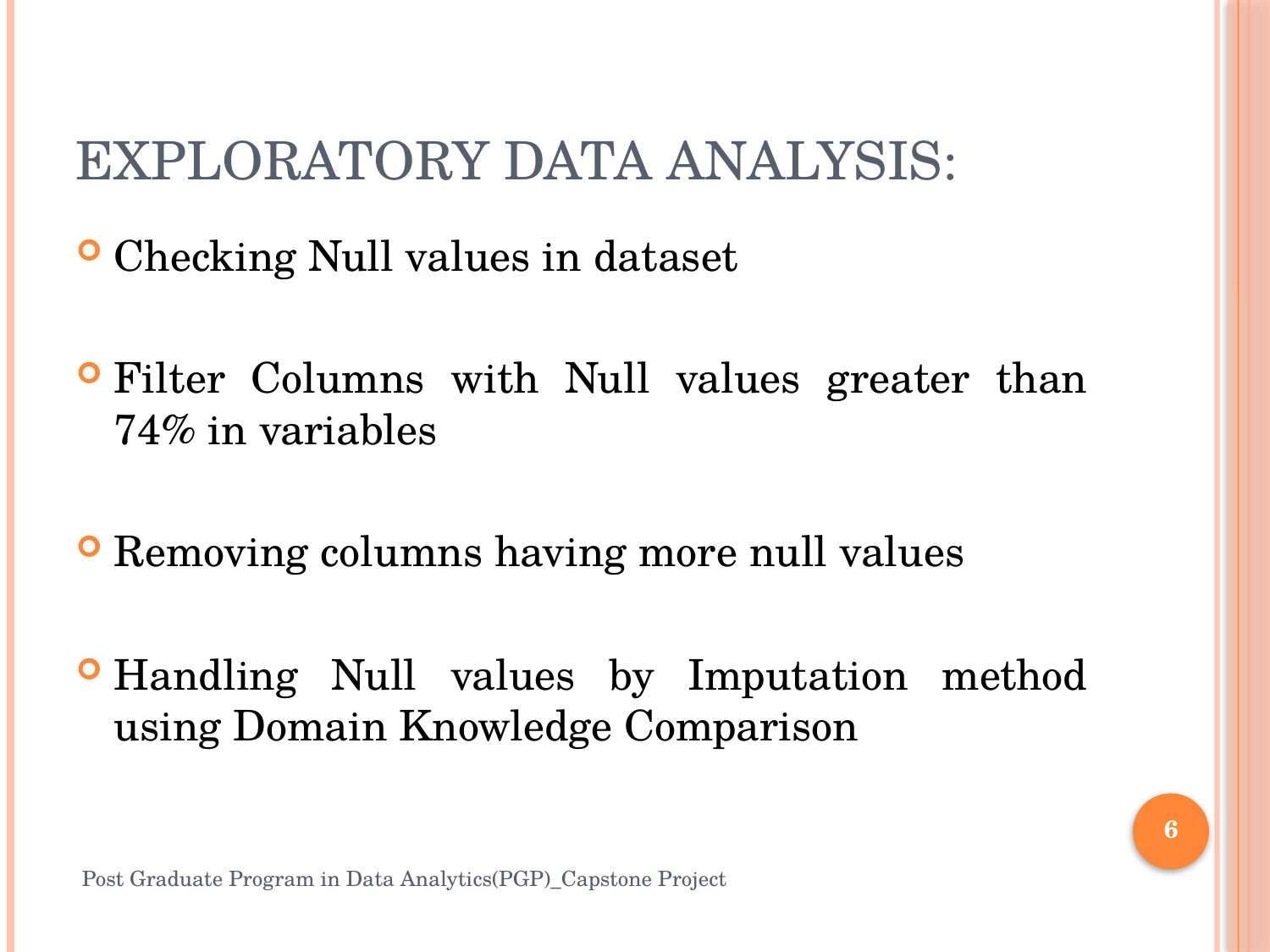

# Exploratory Data Analysis:
Checking Null values in dataset

Filter Columns with Null values greater than 74% in variables

Removing columns having more null values

Handling Null values by Imputation method using Domain Knowledge Comparison
6
Post Graduate Program in Data Analytics(PGP)_Capstone Project